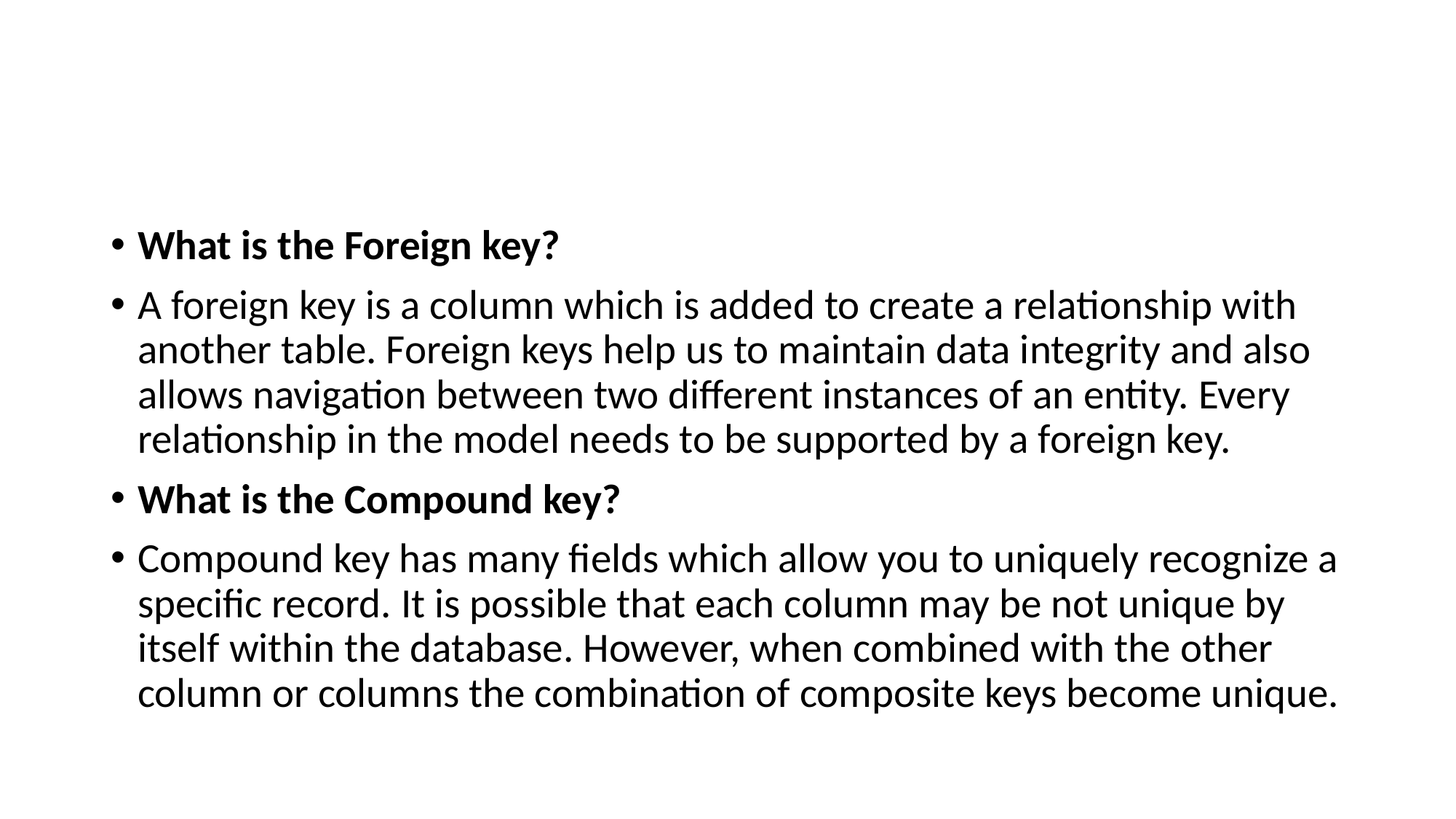

#
What is the Foreign key?
A foreign key is a column which is added to create a relationship with another table. Foreign keys help us to maintain data integrity and also allows navigation between two different instances of an entity. Every relationship in the model needs to be supported by a foreign key.
What is the Compound key?
Compound key has many fields which allow you to uniquely recognize a specific record. It is possible that each column may be not unique by itself within the database. However, when combined with the other column or columns the combination of composite keys become unique.